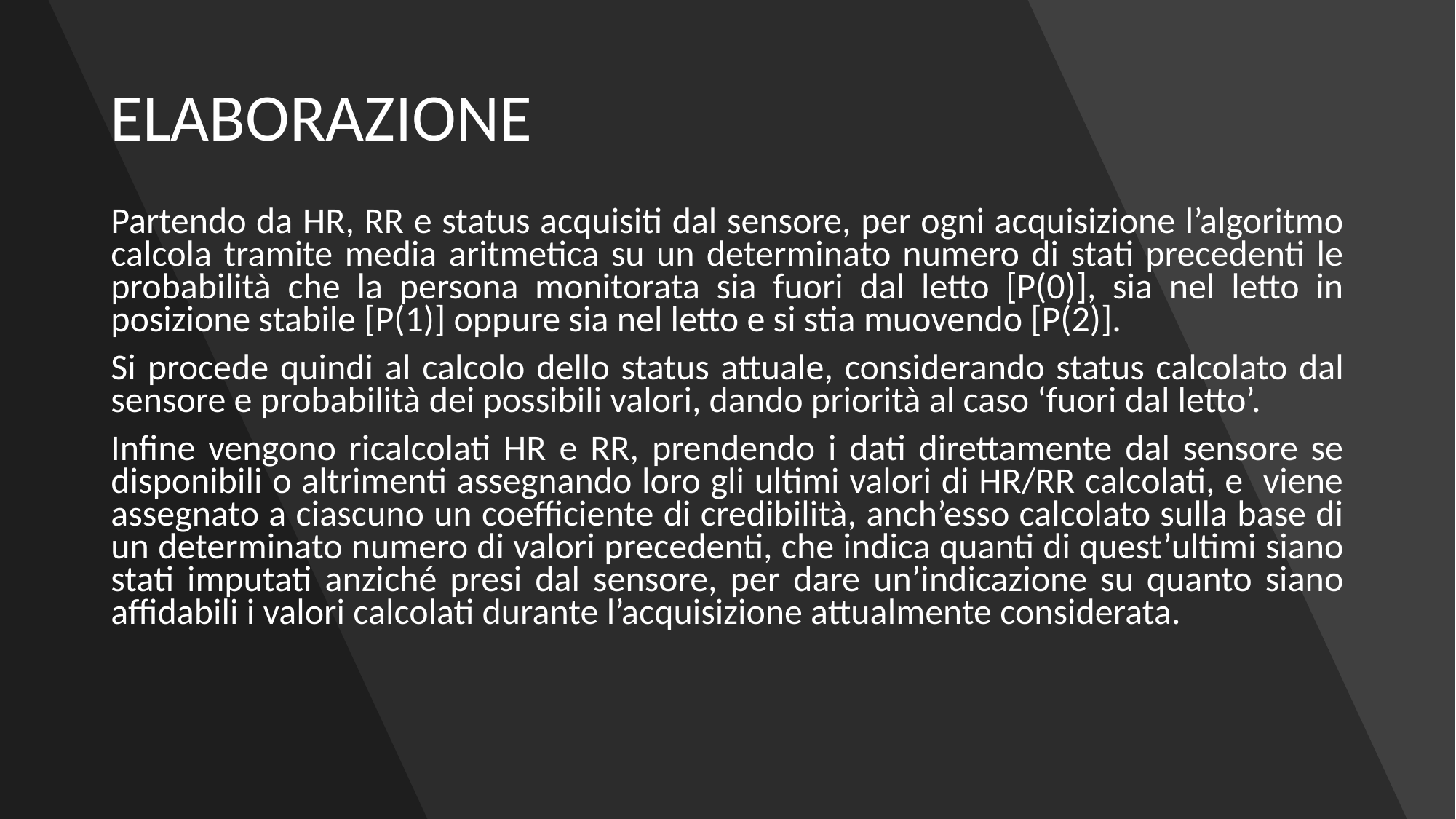

# ELABORAZIONE
Partendo da HR, RR e status acquisiti dal sensore, per ogni acquisizione l’algoritmo calcola tramite media aritmetica su un determinato numero di stati precedenti le probabilità che la persona monitorata sia fuori dal letto [P(0)], sia nel letto in posizione stabile [P(1)] oppure sia nel letto e si stia muovendo [P(2)].
Si procede quindi al calcolo dello status attuale, considerando status calcolato dal sensore e probabilità dei possibili valori, dando priorità al caso ‘fuori dal letto’.
Infine vengono ricalcolati HR e RR, prendendo i dati direttamente dal sensore se disponibili o altrimenti assegnando loro gli ultimi valori di HR/RR calcolati, e  viene assegnato a ciascuno un coefficiente di credibilità, anch’esso calcolato sulla base di un determinato numero di valori precedenti, che indica quanti di quest’ultimi siano stati imputati anziché presi dal sensore, per dare un’indicazione su quanto siano affidabili i valori calcolati durante l’acquisizione attualmente considerata.